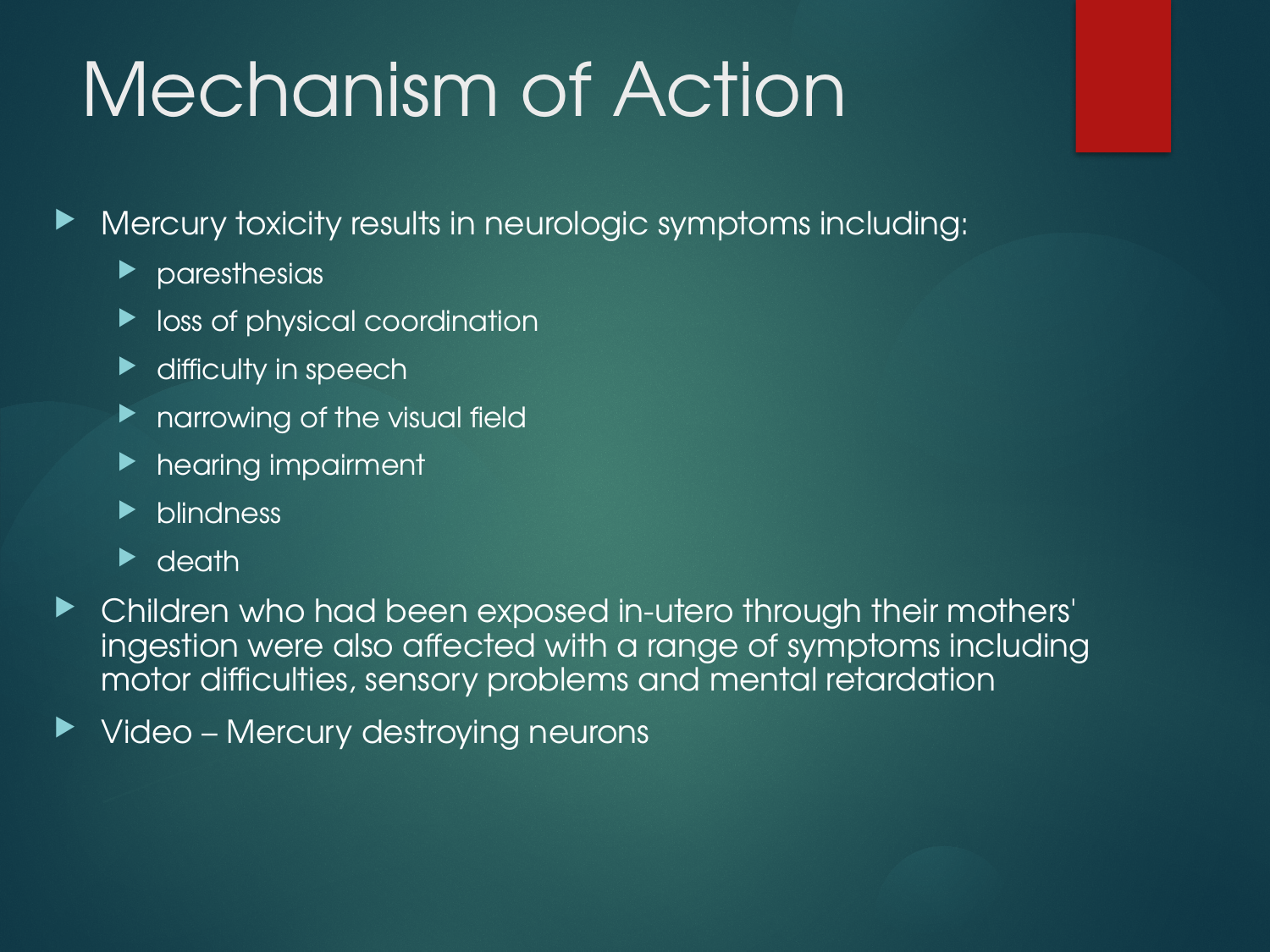

Mechanism of Action
Mercury toxicity results in neurologic symptoms including:
paresthesias
loss of physical coordination
difficulty in speech
narrowing of the visual field
hearing impairment
blindness
death
Children who had been exposed in-utero through their mothers' ingestion were also affected with a range of symptoms including motor difficulties, sensory problems and mental retardation
Video – Mercury destroying neurons